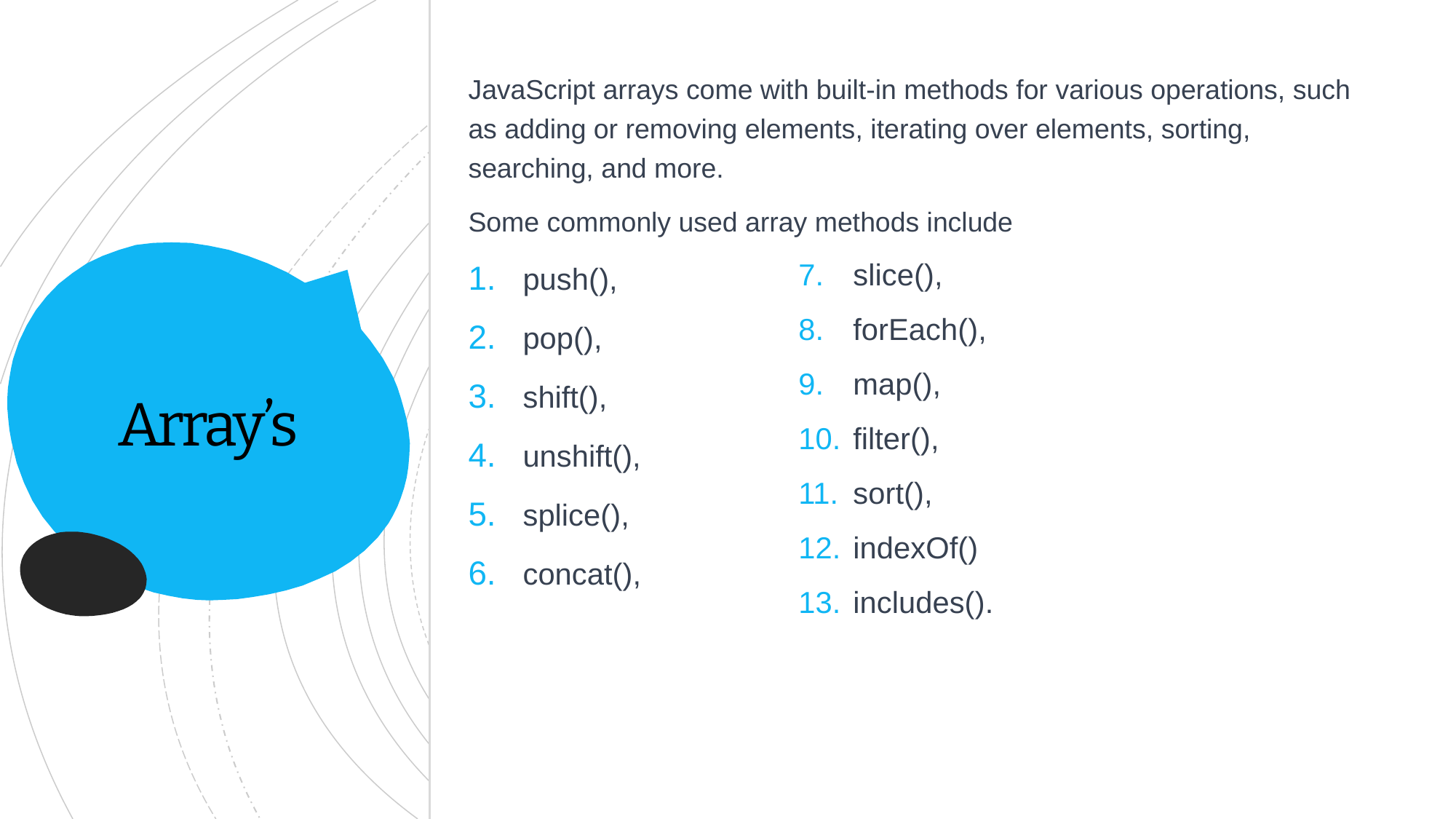

JavaScript arrays come with built-in methods for various operations, such as adding or removing elements, iterating over elements, sorting, searching, and more.
Some commonly used array methods include
push(),
pop(),
shift(),
unshift(),
splice(),
concat(),
slice(),
forEach(),
map(),
filter(),
sort(),
indexOf()
includes().
# Array’s